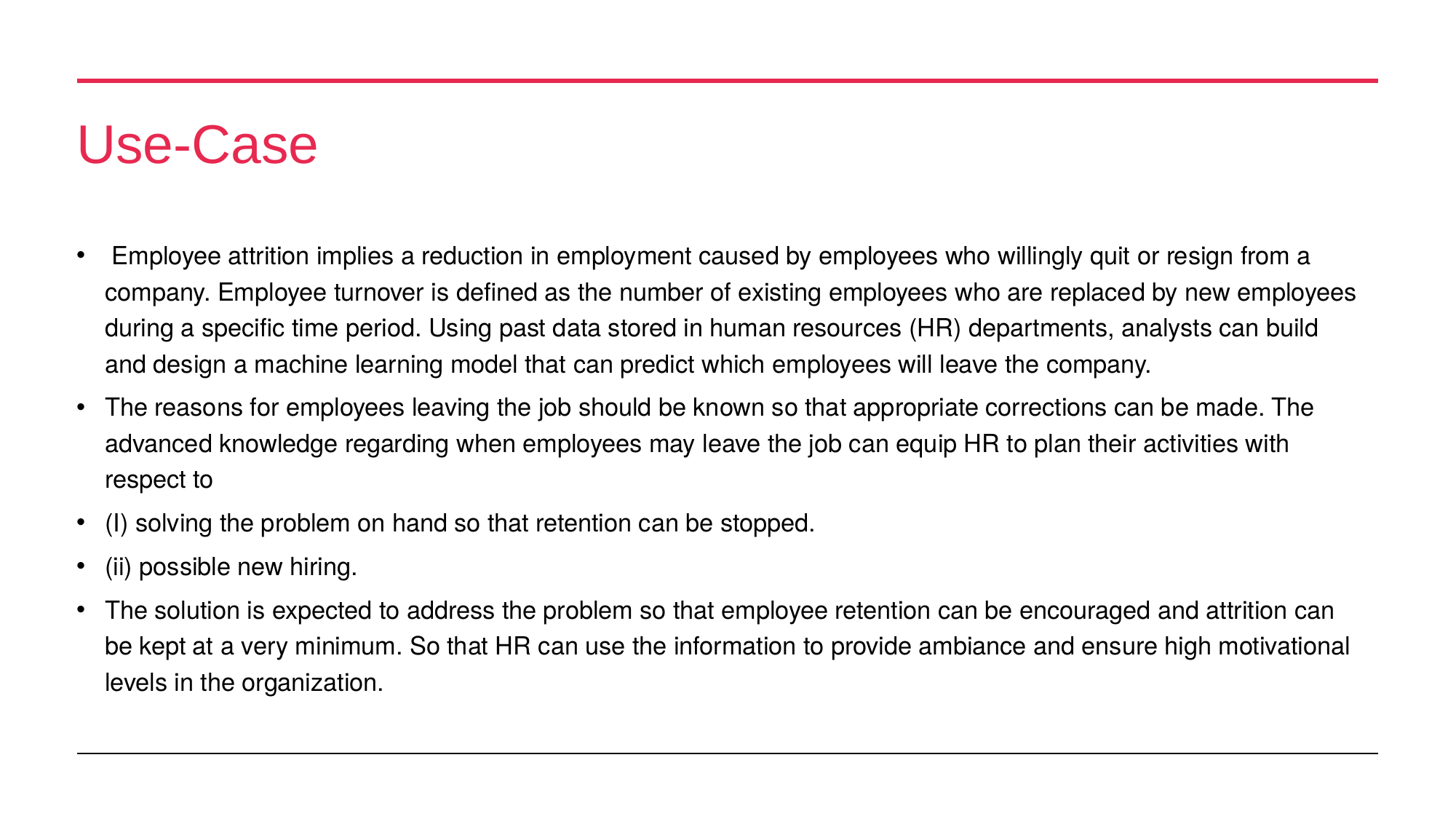

# Use-Case

 Employee attrition implies a reduction in employment caused by employees who willingly quit or resign from a company. Employee turnover is defined as the number of existing employees who are replaced by new employees during a specific time period. Using past data stored in human resources (HR) departments, analysts can build and design a machine learning model that can predict which employees will leave the company.
The reasons for employees leaving the job should be known so that appropriate corrections can be made. The advanced knowledge regarding when employees may leave the job can equip HR to plan their activities with respect to
(I) solving the problem on hand so that retention can be stopped.
(ii) possible new hiring.
The solution is expected to address the problem so that employee retention can be encouraged and attrition can be kept at a very minimum. So that HR can use the information to provide ambiance and ensure high motivational levels in the organization.